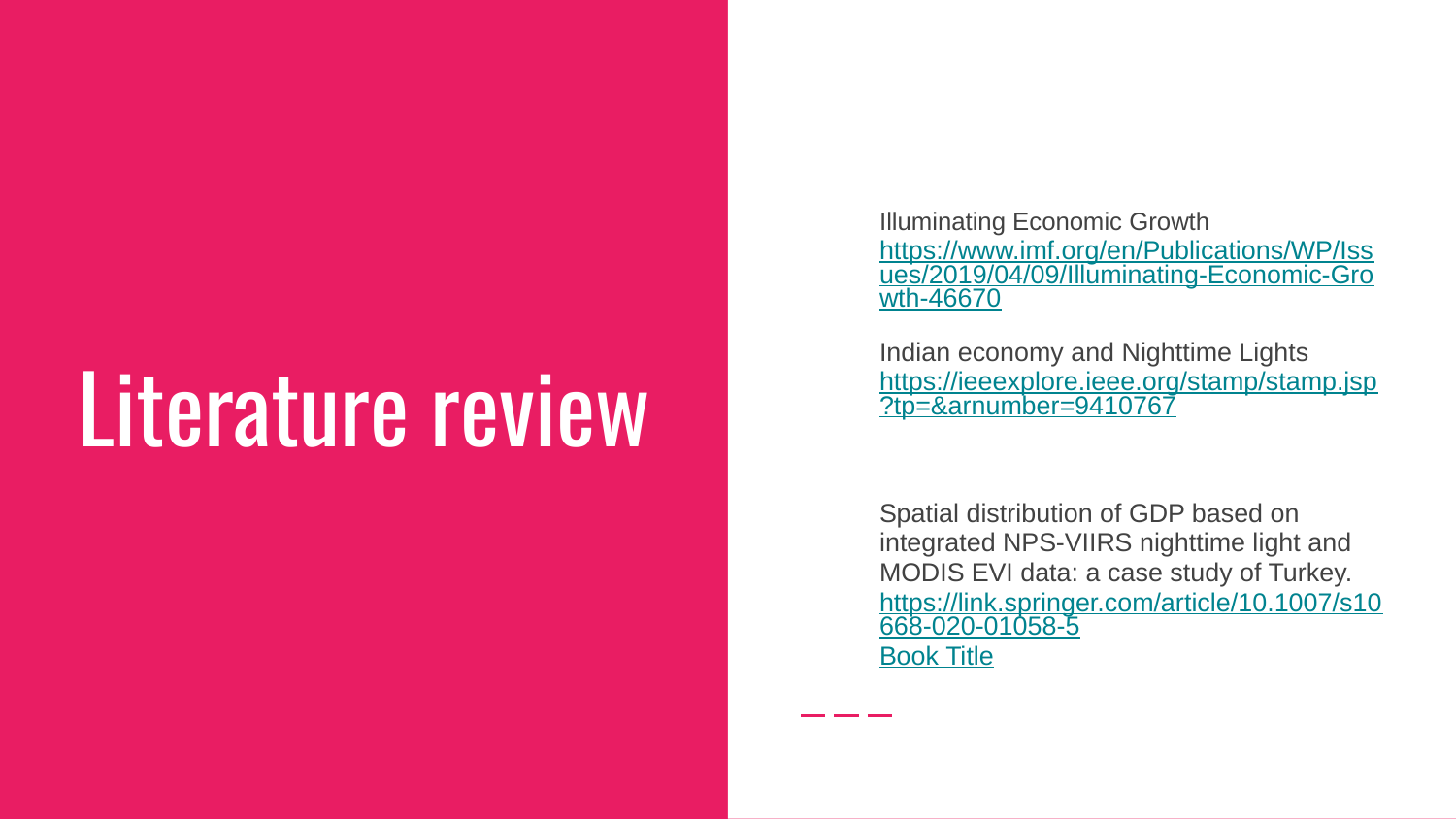

Illuminating Economic Growth
https://www.imf.org/en/Publications/WP/Issues/2019/04/09/Illuminating-Economic-Growth-46670
Indian economy and Nighttime Lights
https://ieeexplore.ieee.org/stamp/stamp.jsp?tp=&arnumber=9410767

Spatial distribution of GDP based on integrated NPS‐VIIRS nighttime light and MODIS EVI data: a case study of Turkey. https://link.springer.com/article/10.1007/s10668-020-01058-5
Book Title

# Literature review